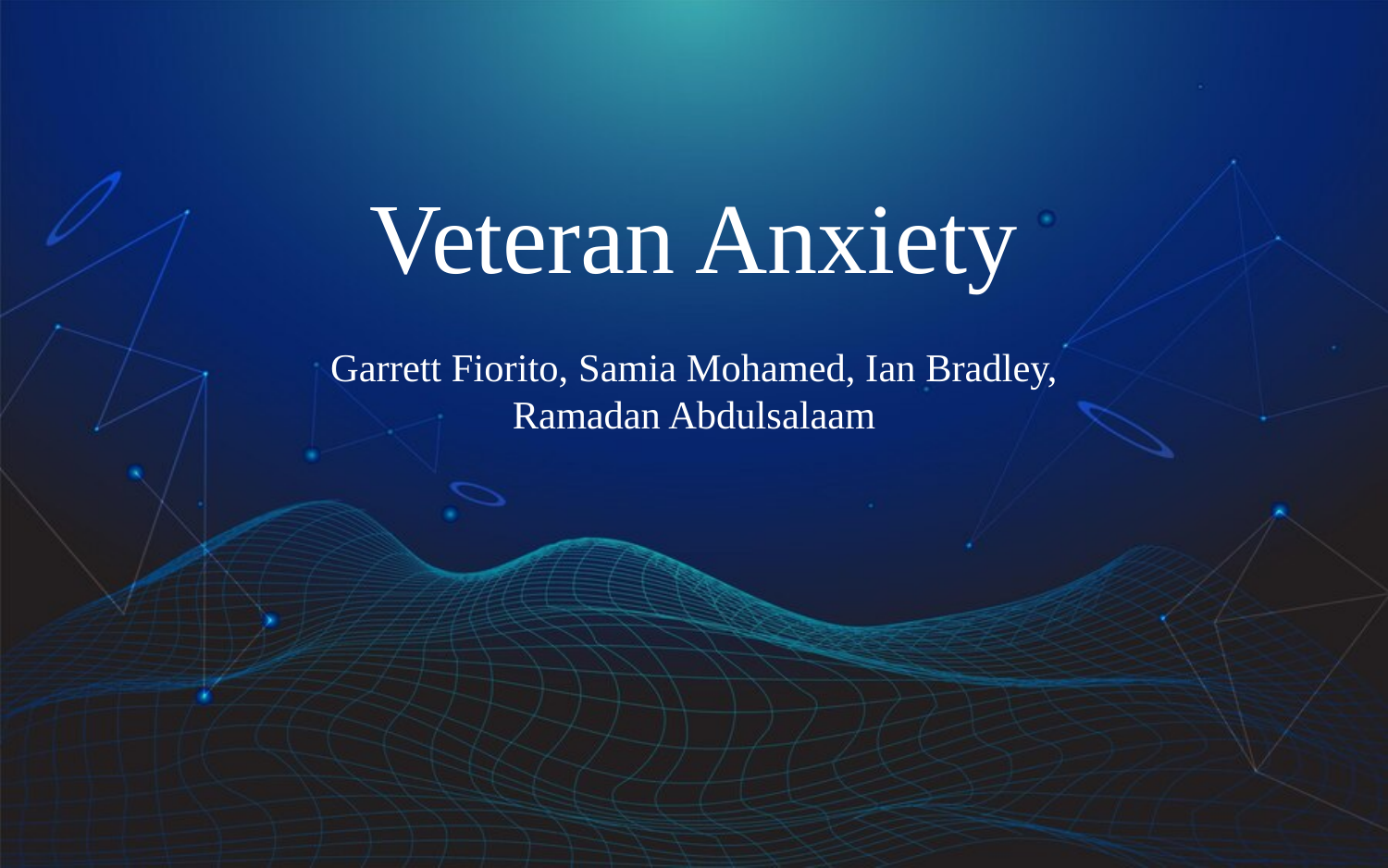

# Veteran Anxiety
Garrett Fiorito, Samia Mohamed, Ian Bradley, Ramadan Abdulsalaam